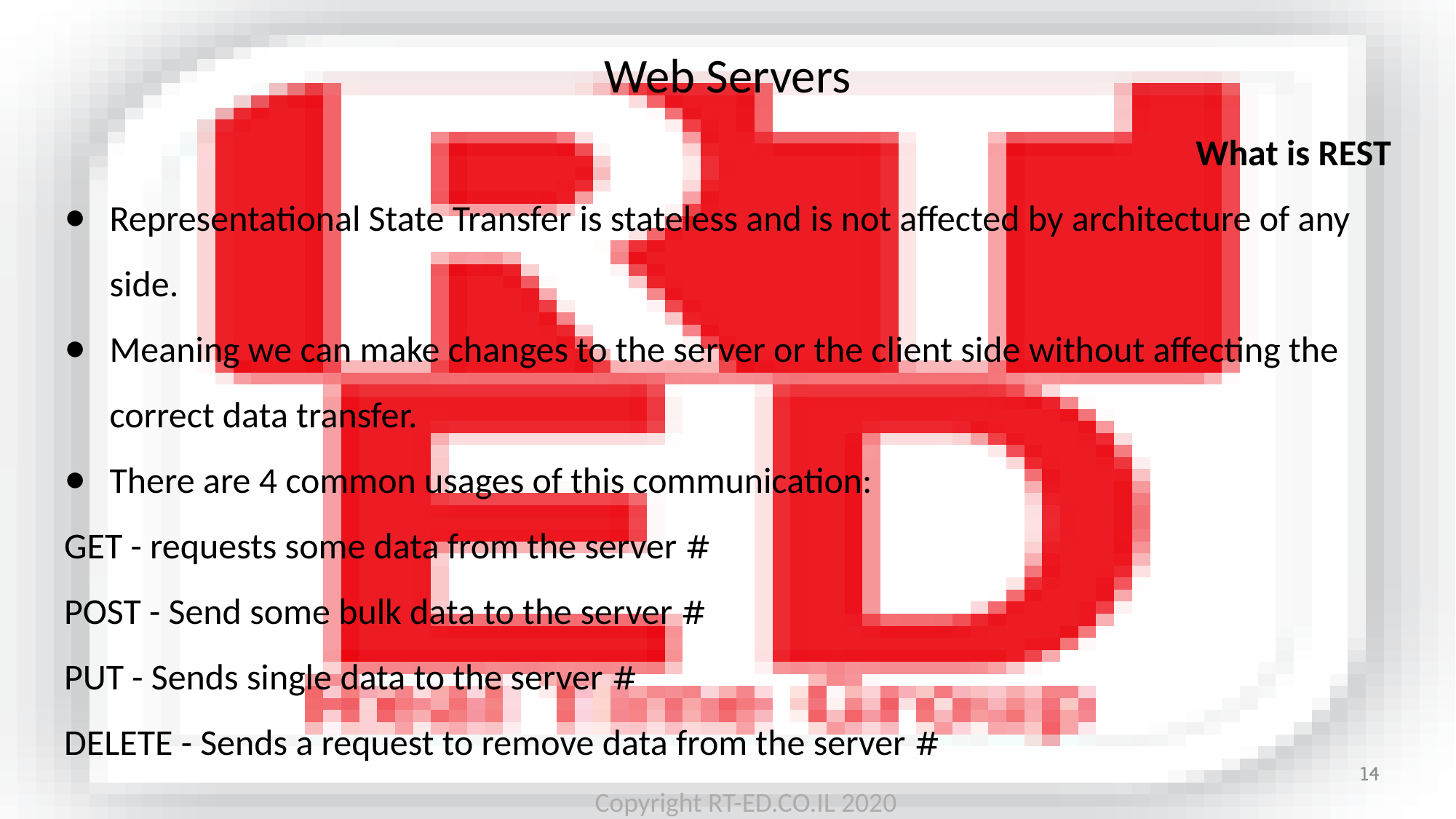

# Web Servers
What is REST
Representational State Transfer is stateless and is not affected by architecture of any side.
Meaning we can make changes to the server or the client side without affecting the correct data transfer.
There are 4 common usages of this communication:
# GET - requests some data from the server
# POST - Send some bulk data to the server
# PUT - Sends single data to the server
# DELETE - Sends a request to remove data from the server
14
Copyright RT-ED.CO.IL 2020